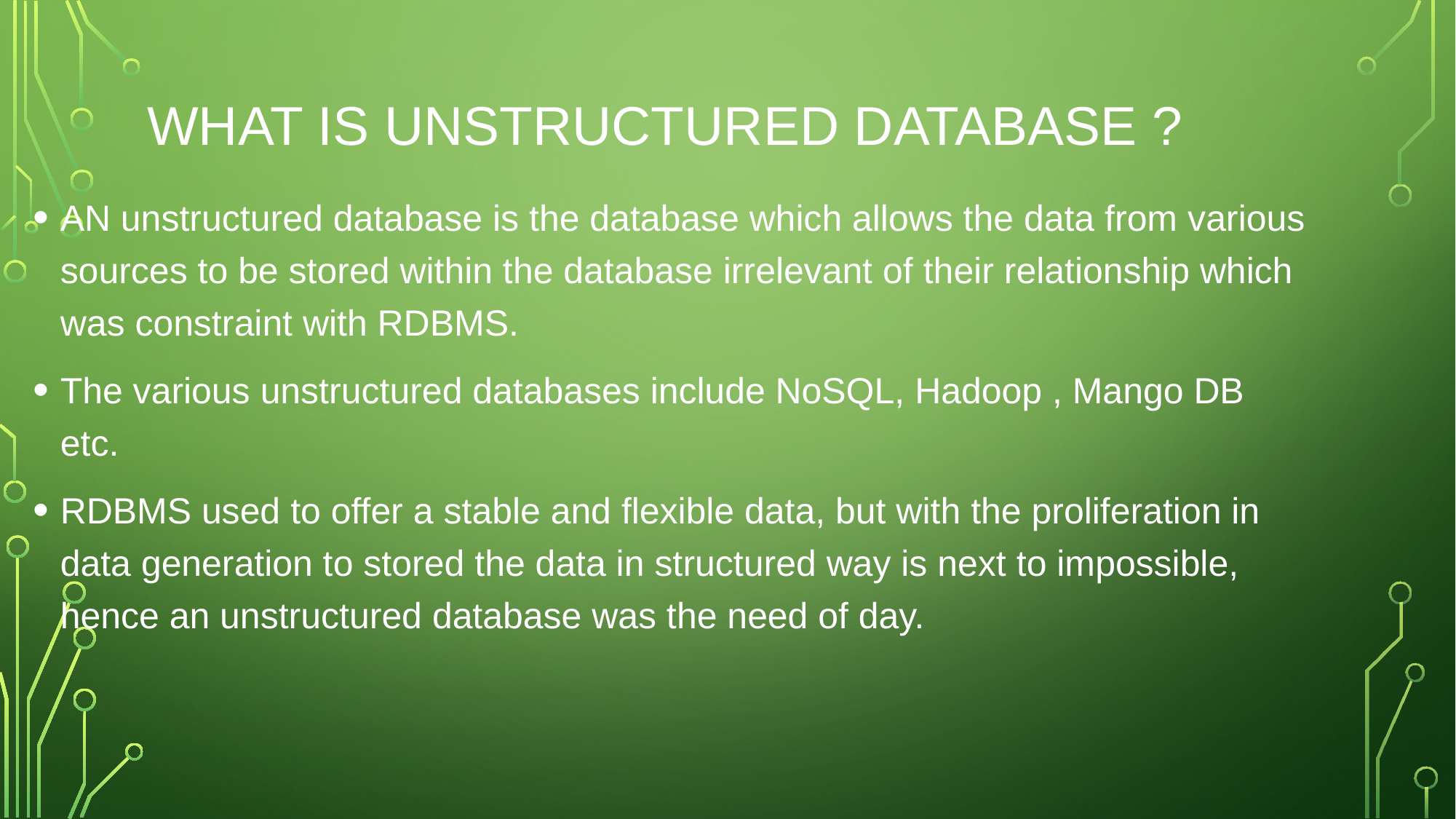

# What is unstructured database ?
AN unstructured database is the database which allows the data from various sources to be stored within the database irrelevant of their relationship which was constraint with RDBMS.
The various unstructured databases include NoSQL, Hadoop , Mango DB etc.
RDBMS used to offer a stable and flexible data, but with the proliferation in data generation to stored the data in structured way is next to impossible, hence an unstructured database was the need of day.